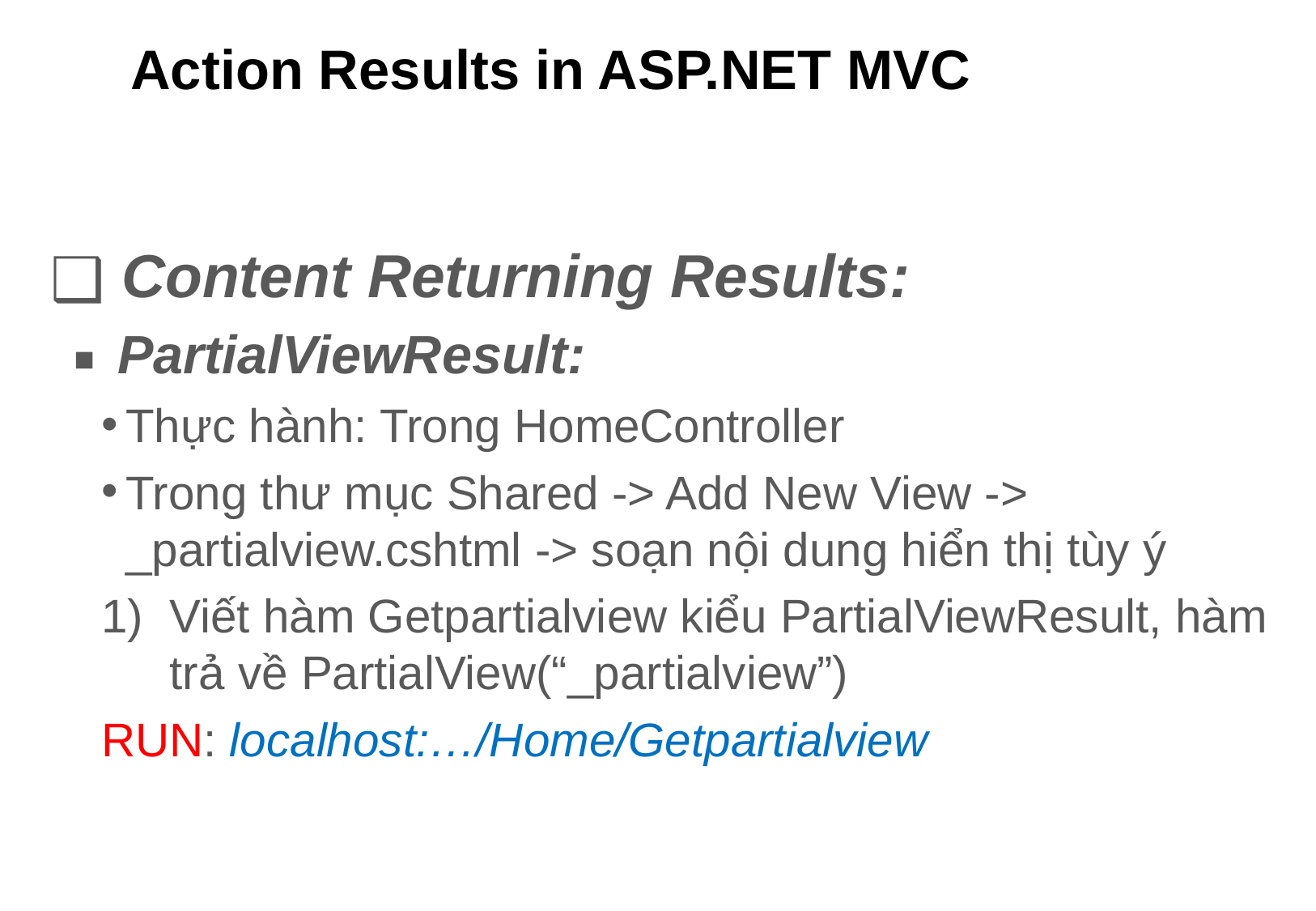

# Action Results in ASP.NET MVC
 Content Returning Results:
 PartialViewResult:
Thực hành: Trong HomeController
Trong thư mục Shared -> Add New View -> _partialview.cshtml -> soạn nội dung hiển thị tùy ý
Viết hàm Getpartialview kiểu PartialViewResult, hàm trả về PartialView(“_partialview”)
RUN: localhost:…/Home/Getpartialview